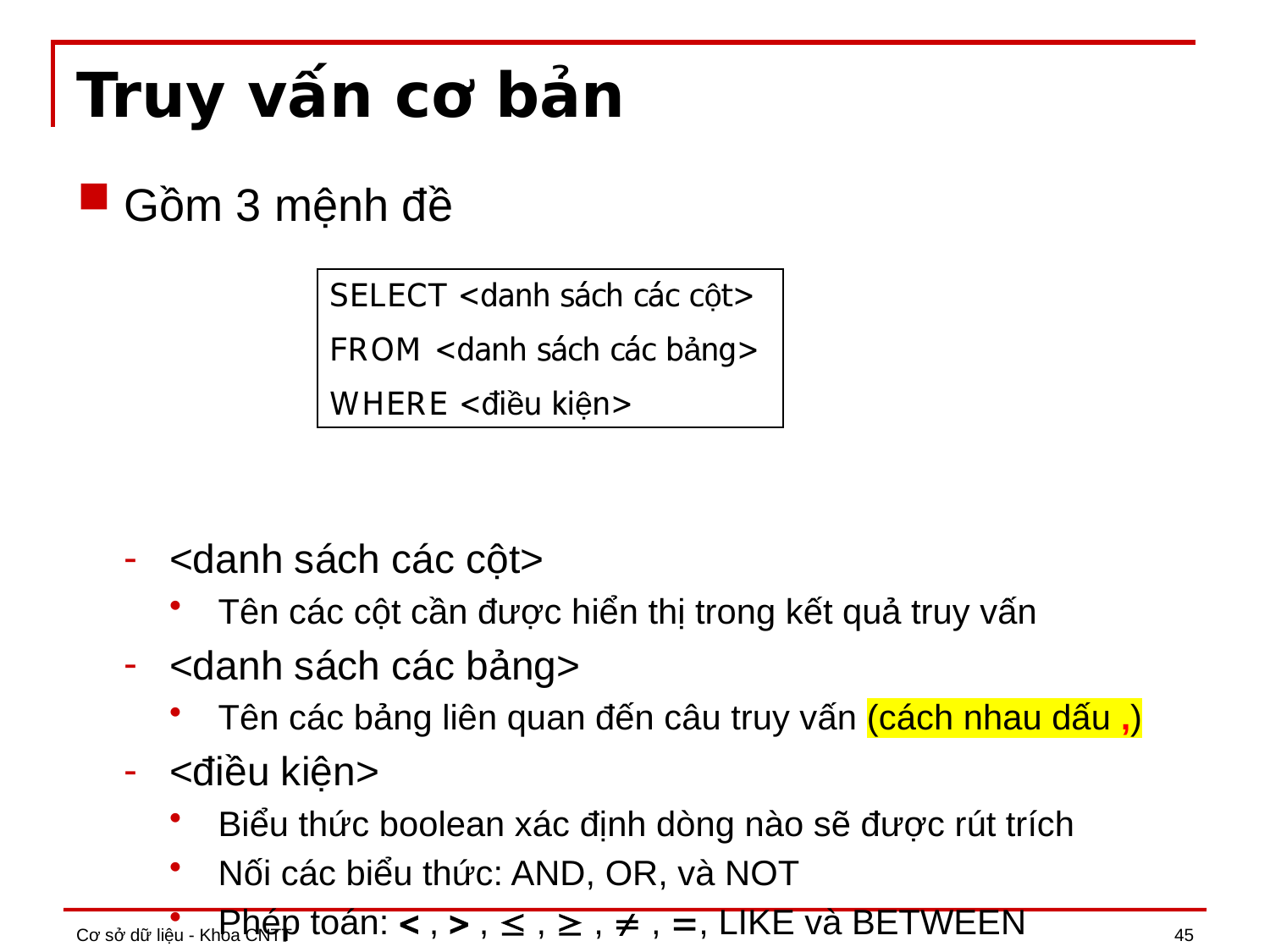

# Truy vấn cơ bản
Gồm 3 mệnh đề

<danh sách các cột>
Tên các cột cần được hiển thị trong kết quả truy vấn
<danh sách các bảng>
Tên các bảng liên quan đến câu truy vấn (cách nhau dấu ,)
<điều kiện>
Biểu thức boolean xác định dòng nào sẽ được rút trích
Nối các biểu thức: AND, OR, và NOT
Phép toán: < , > , ≤ , ≥ , ≠ , =, LIKE và BETWEEN
SELECT <danh sách các cột>
FROM <danh sách các bảng>
WHERE <điều kiện>
Cơ sở dữ liệu - Khoa CNTT
45